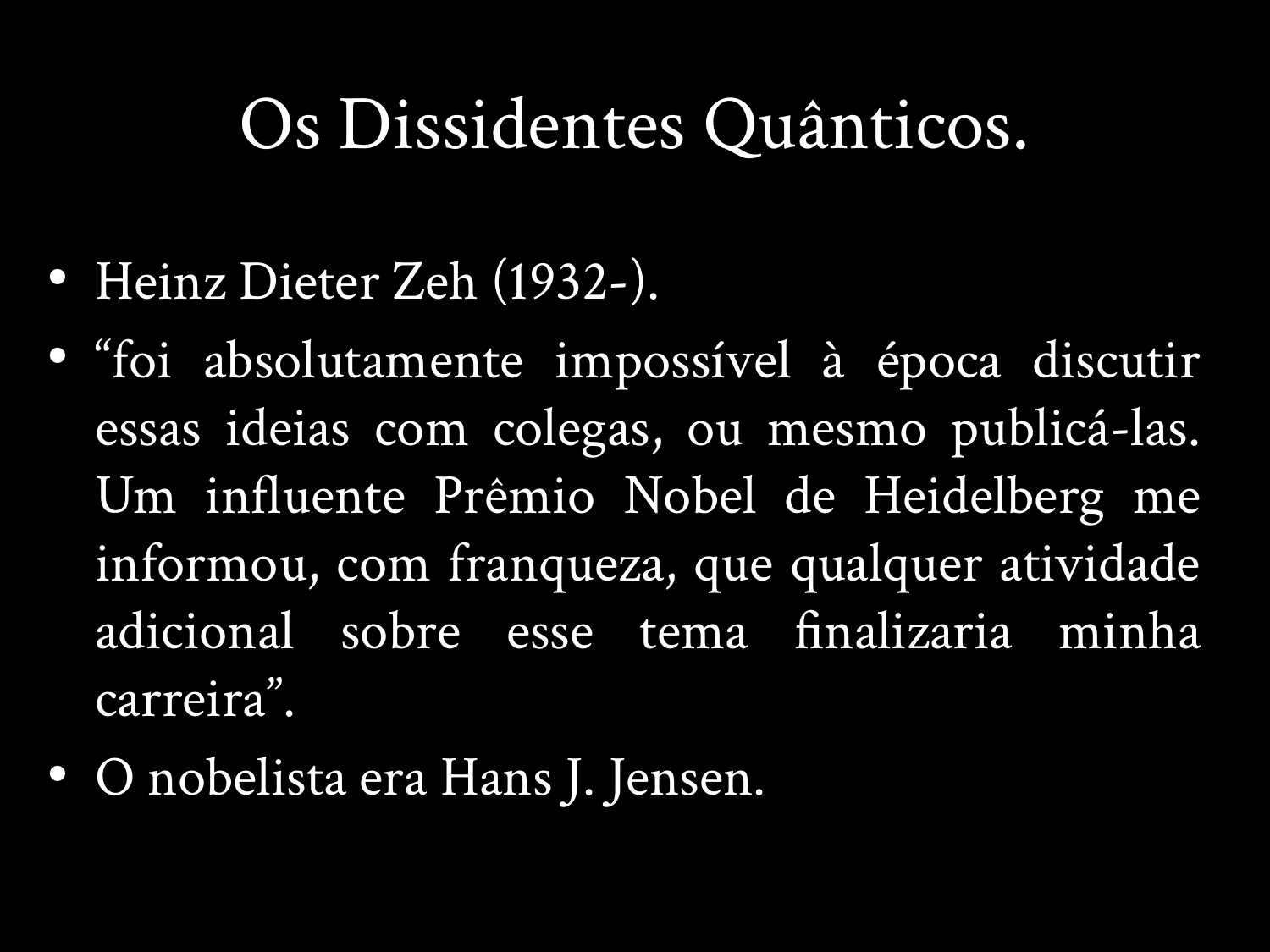

# Os Dissidentes Quânticos.
Heinz Dieter Zeh (1932-).
“foi absolutamente impossível à época discutir essas ideias com colegas, ou mesmo publicá-las. Um influente Prêmio Nobel de Heidelberg me informou, com franqueza, que qualquer atividade adicional sobre esse tema finalizaria minha carreira”.
O nobelista era Hans J. Jensen.